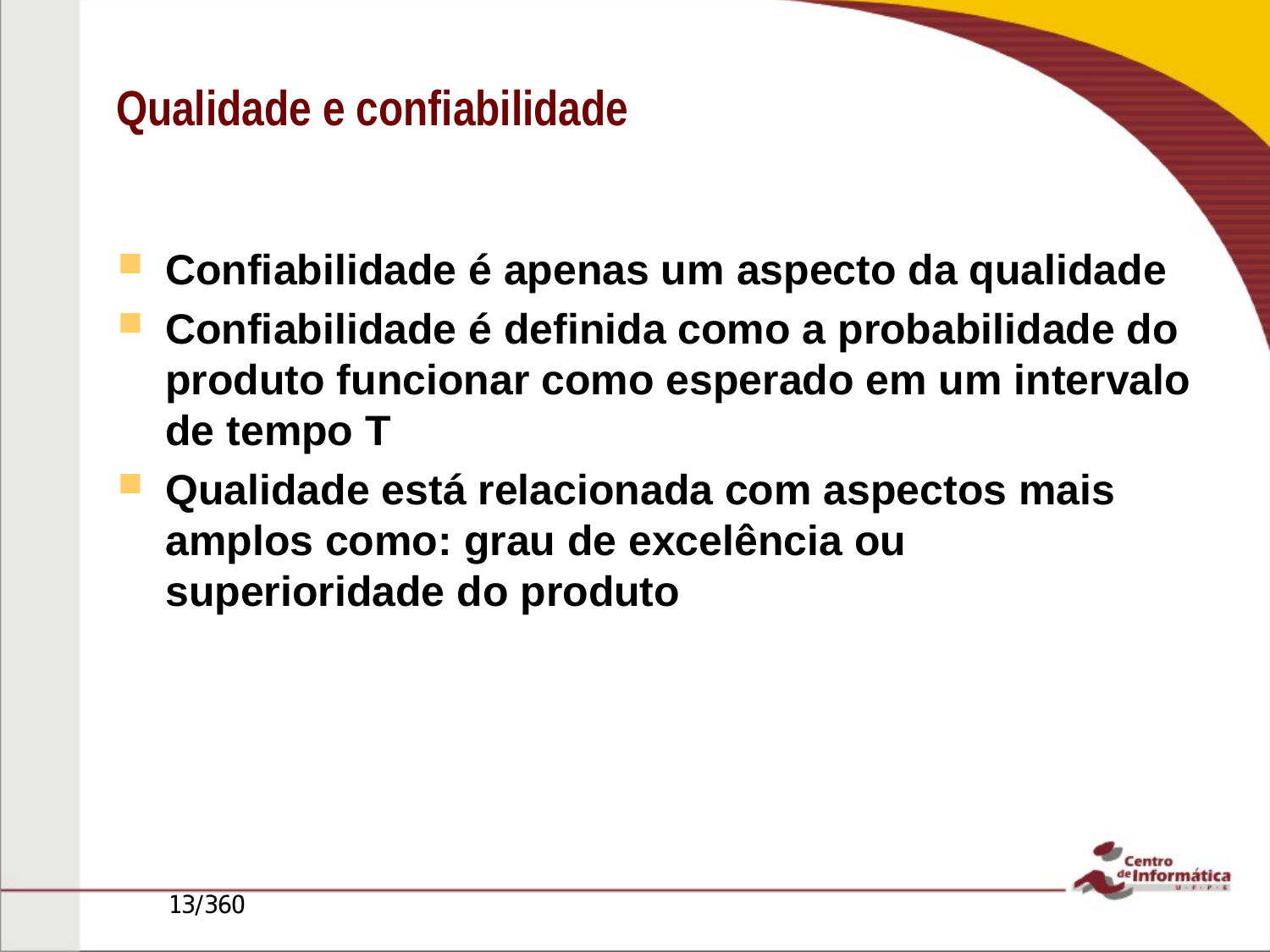

# Qualidade e confiabilidade
Confiabilidade é apenas um aspecto da qualidade
Confiabilidade é definida como a probabilidade do produto funcionar como esperado em um intervalo de tempo T
Qualidade está relacionada com aspectos mais amplos como: grau de excelência ou superioridade do produto
13/360